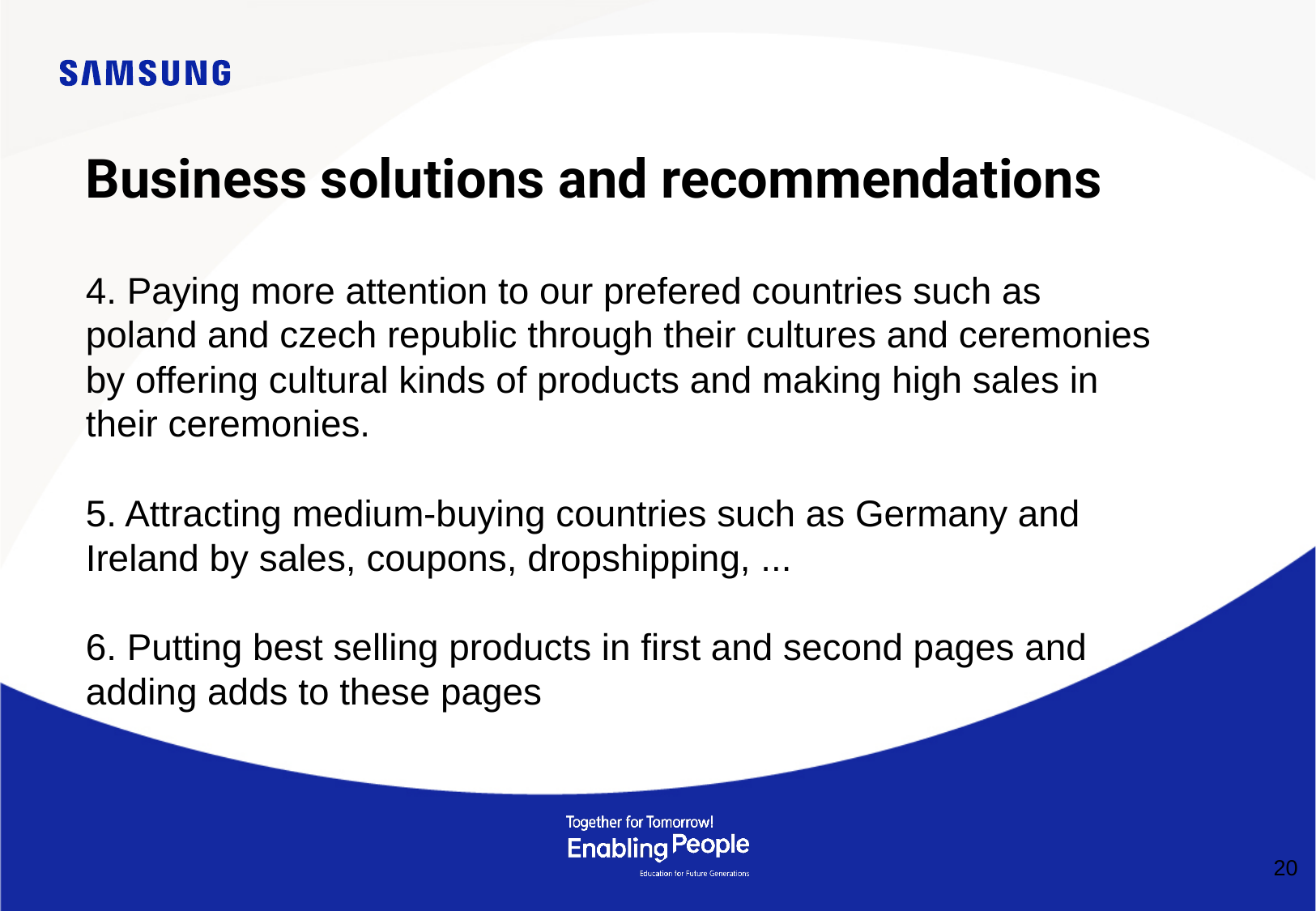

Business solutions and recommendations
4. Paying more attention to our prefered countries such as poland and czech republic through their cultures and ceremonies by offering cultural kinds of products and making high sales in their ceremonies.

5. Attracting medium-buying countries such as Germany and Ireland by sales, coupons, dropshipping, ...

6. Putting best selling products in first and second pages and adding adds to these pages
20